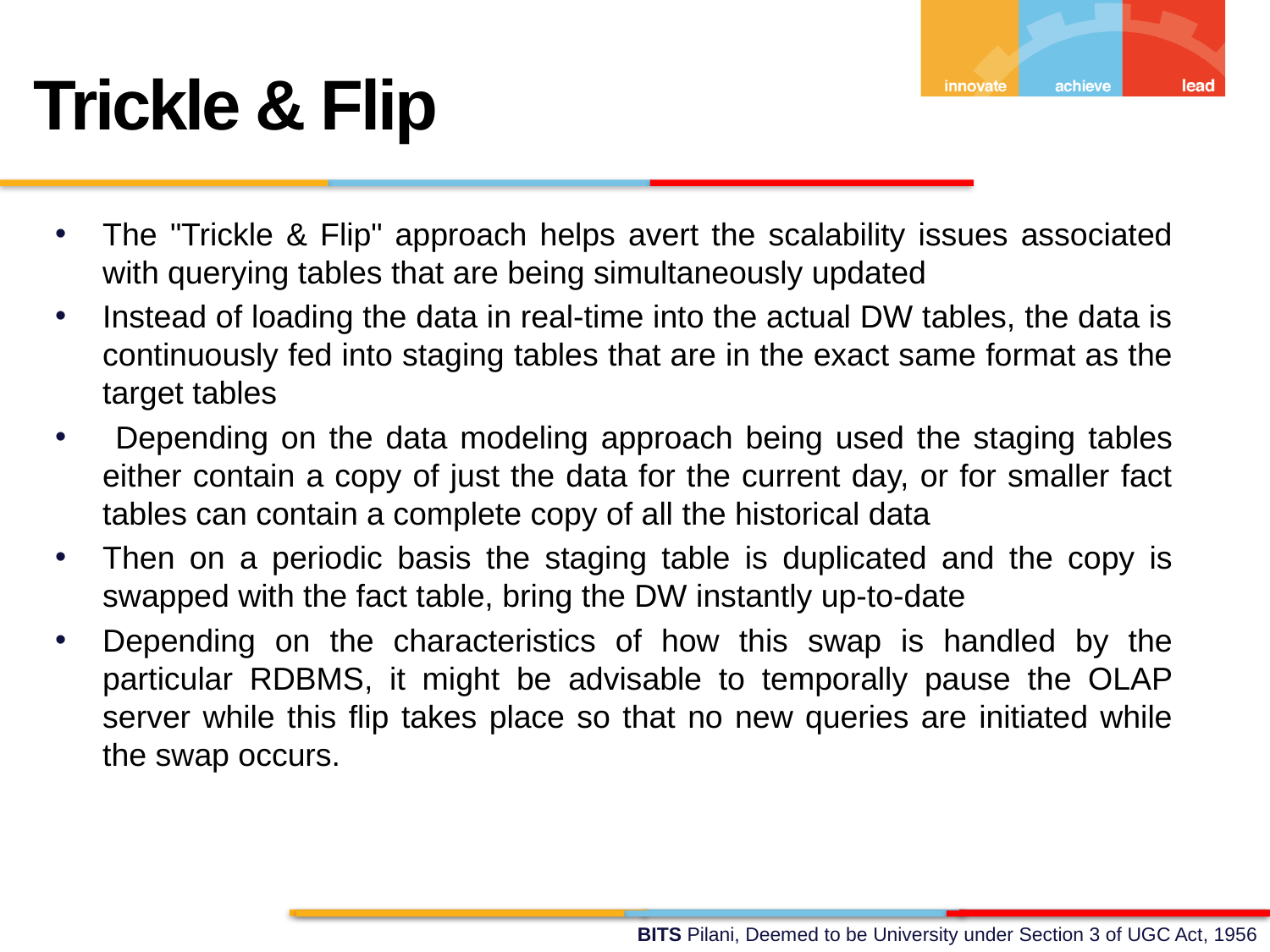

Trickle & Flip
The "Trickle & Flip" approach helps avert the scalability issues associated with querying tables that are being simultaneously updated
Instead of loading the data in real-time into the actual DW tables, the data is continuously fed into staging tables that are in the exact same format as the target tables
 Depending on the data modeling approach being used the staging tables either contain a copy of just the data for the current day, or for smaller fact tables can contain a complete copy of all the historical data
Then on a periodic basis the staging table is duplicated and the copy is swapped with the fact table, bring the DW instantly up-to-date
Depending on the characteristics of how this swap is handled by the particular RDBMS, it might be advisable to temporally pause the OLAP server while this flip takes place so that no new queries are initiated while the swap occurs.